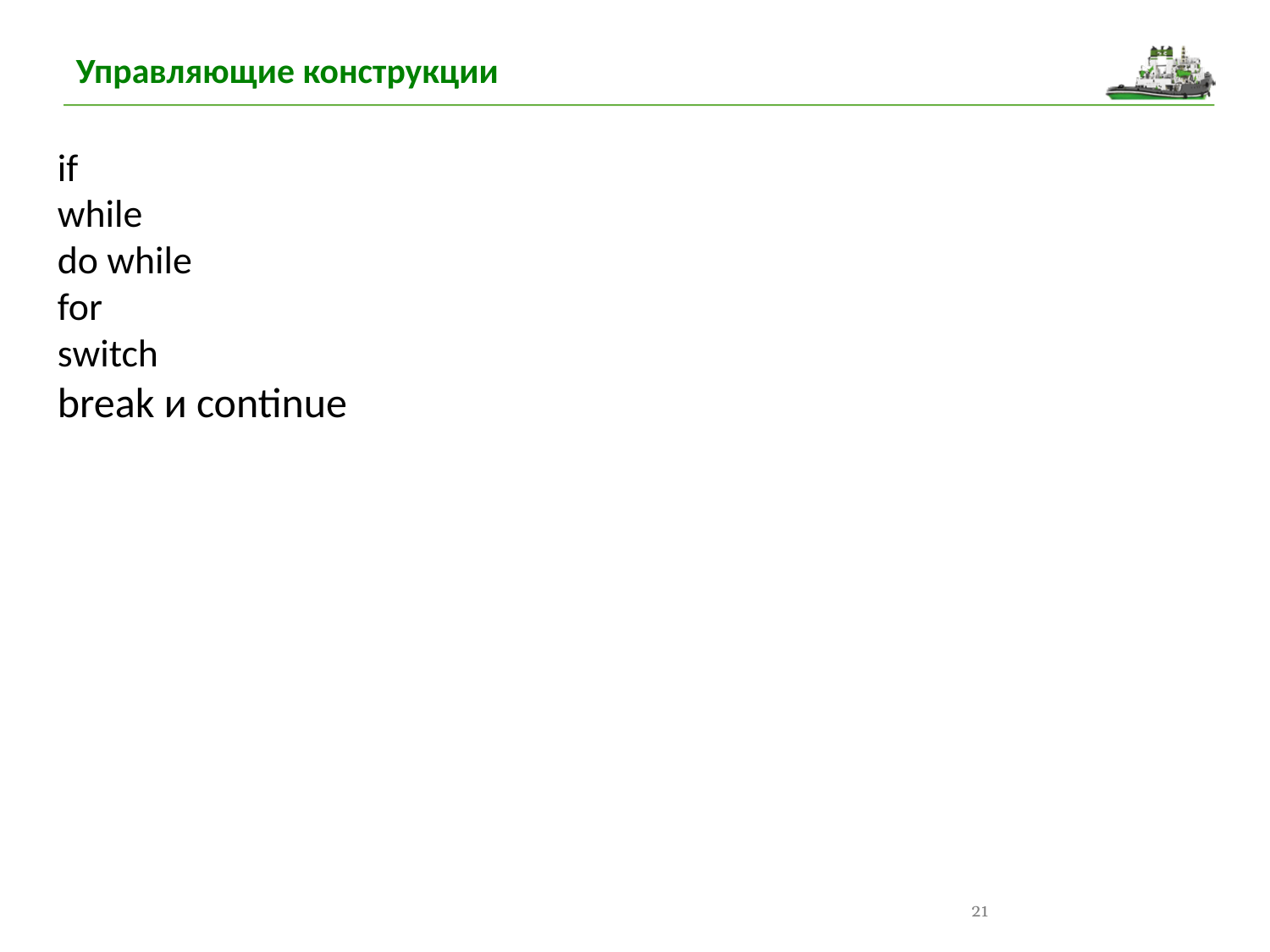

Управляющие конструкции

if
while
do while
for
switch
break и continue
21